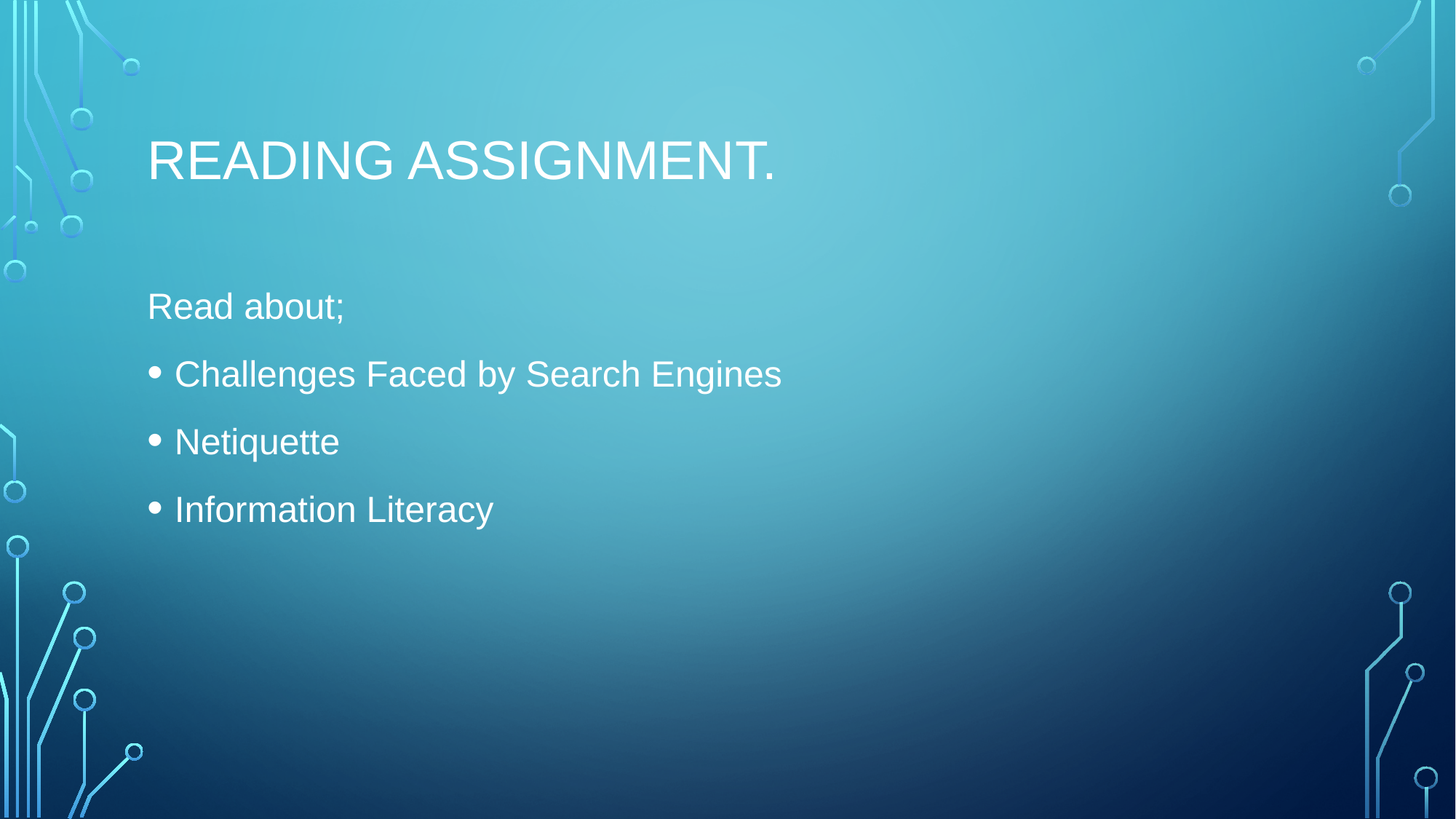

# Reading assignment.
Read about;
Challenges Faced by Search Engines
Netiquette
Information Literacy